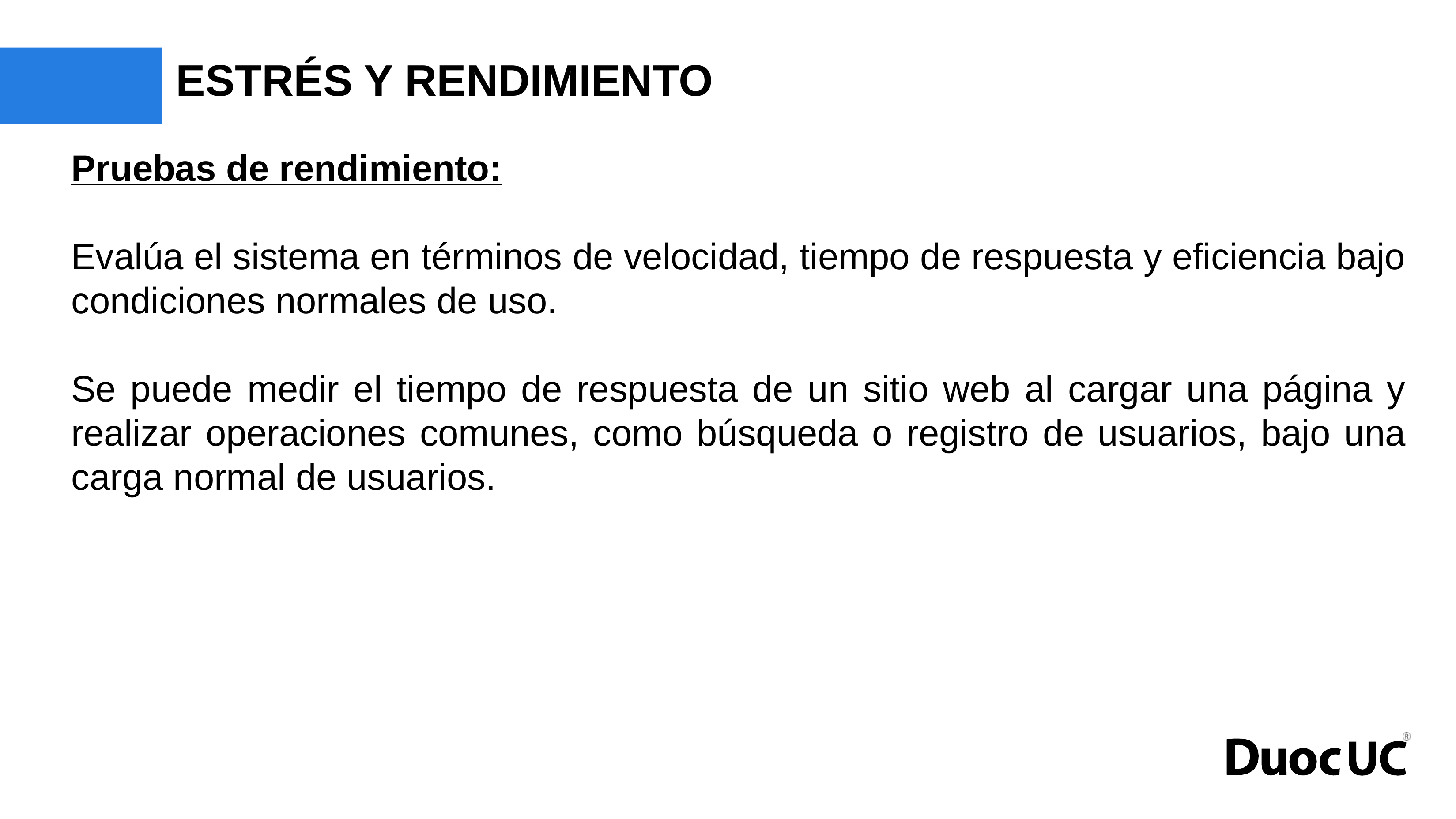

# ESTRÉS Y RENDIMIENTO
Pruebas de rendimiento:

Evalúa el sistema en términos de velocidad, tiempo de respuesta y eficiencia bajo condiciones normales de uso.

Se puede medir el tiempo de respuesta de un sitio web al cargar una página y realizar operaciones comunes, como búsqueda o registro de usuarios, bajo una carga normal de usuarios.